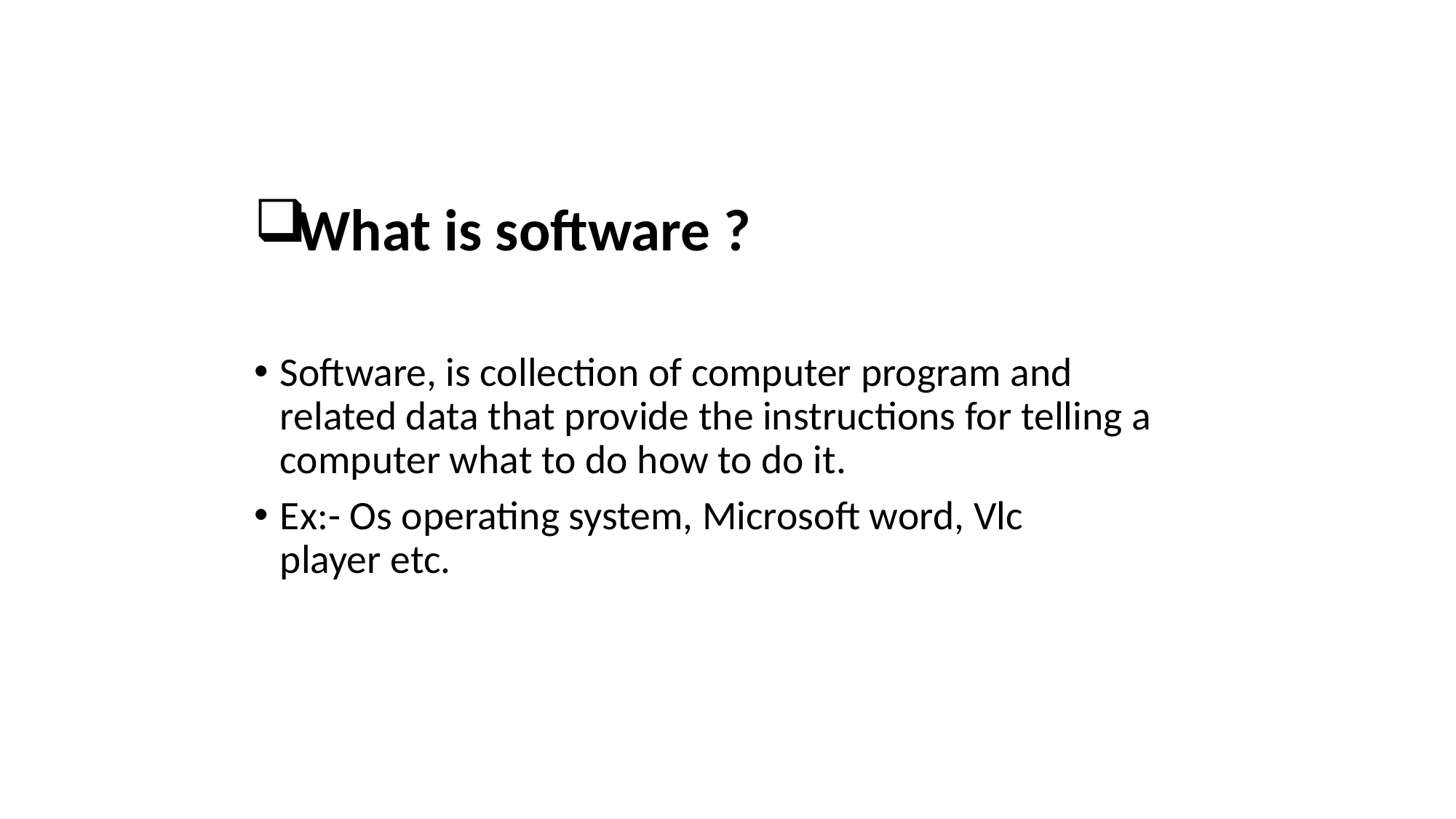

What is software ?

Software, is collection of computer program and related data that provide the instructions for telling a computer what to do how to do it.
Ex:- Os operating system, Microsoft word, Vlc          player etc.